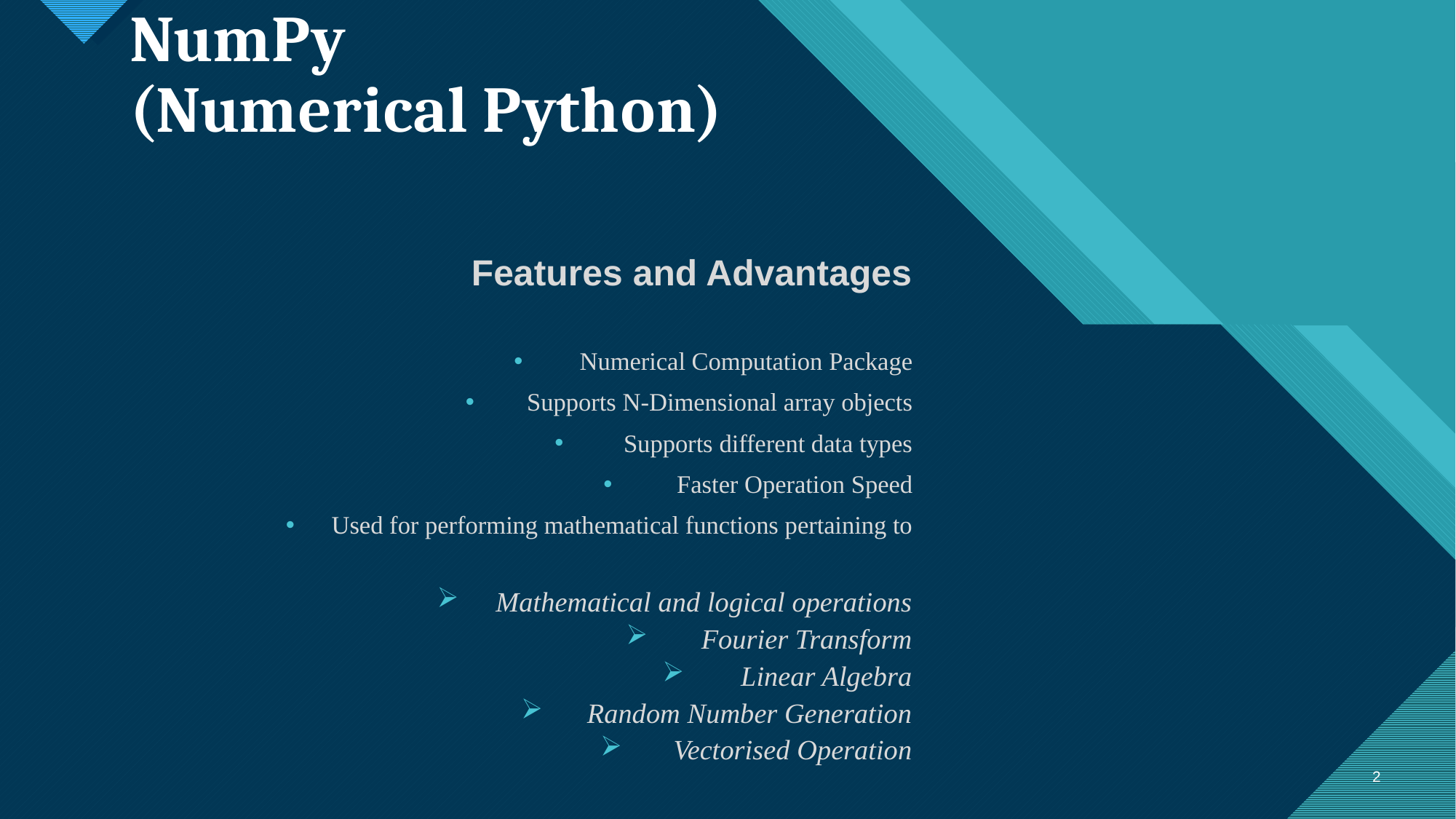

NumPy
(Numerical Python)
Features and Advantages

Numerical Computation Package
Supports N-Dimensional array objects
Supports different data types
Faster Operation Speed
Used for performing mathematical functions pertaining to

Mathematical and logical operations
Fourier Transform
Linear Algebra
Random Number Generation
Vectorised Operation

2